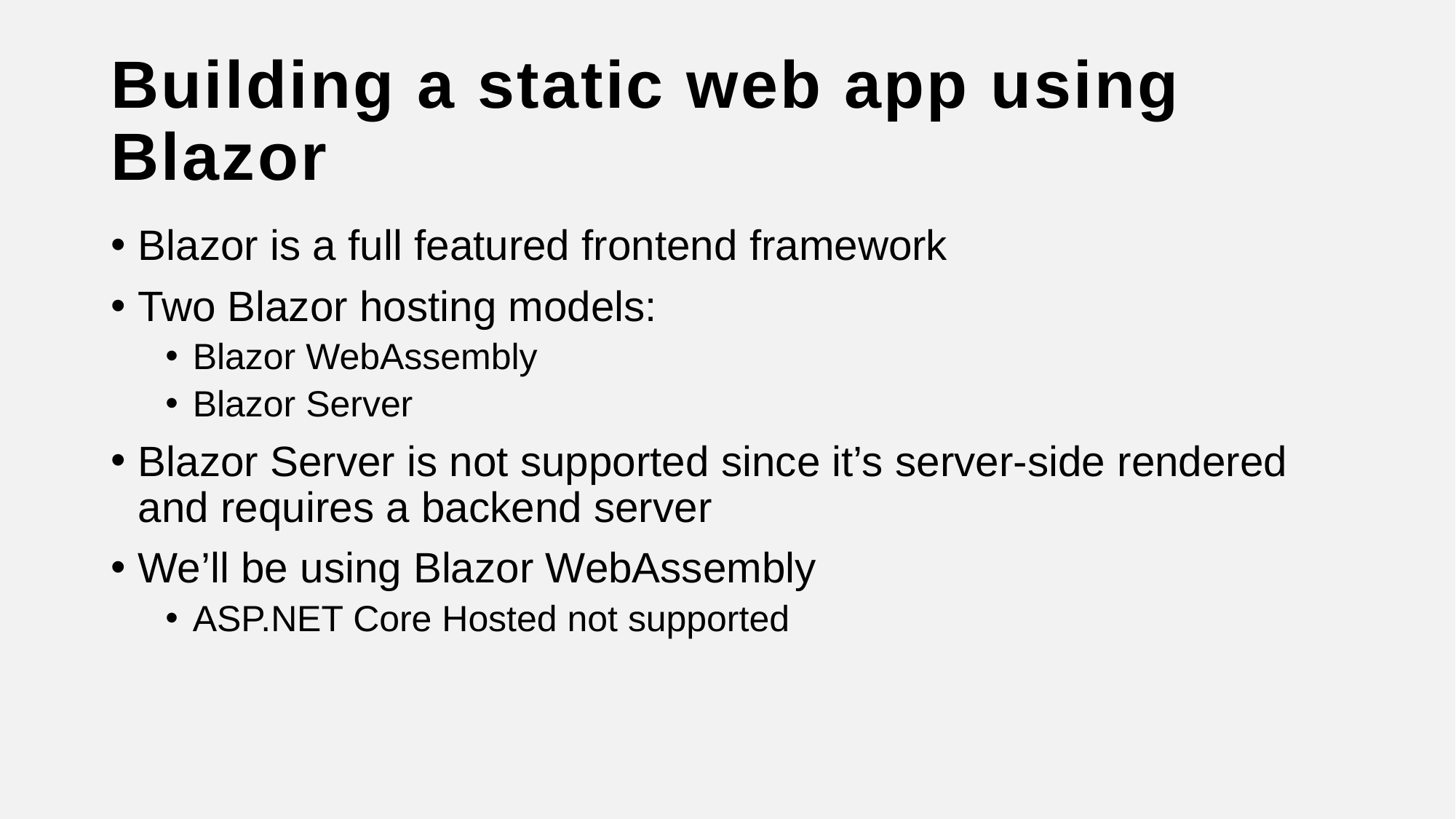

# Building a static web app using Blazor
Blazor is a full featured frontend framework
Two Blazor hosting models:
Blazor WebAssembly
Blazor Server
Blazor Server is not supported since it’s server-side rendered and requires a backend server
We’ll be using Blazor WebAssembly
ASP.NET Core Hosted not supported